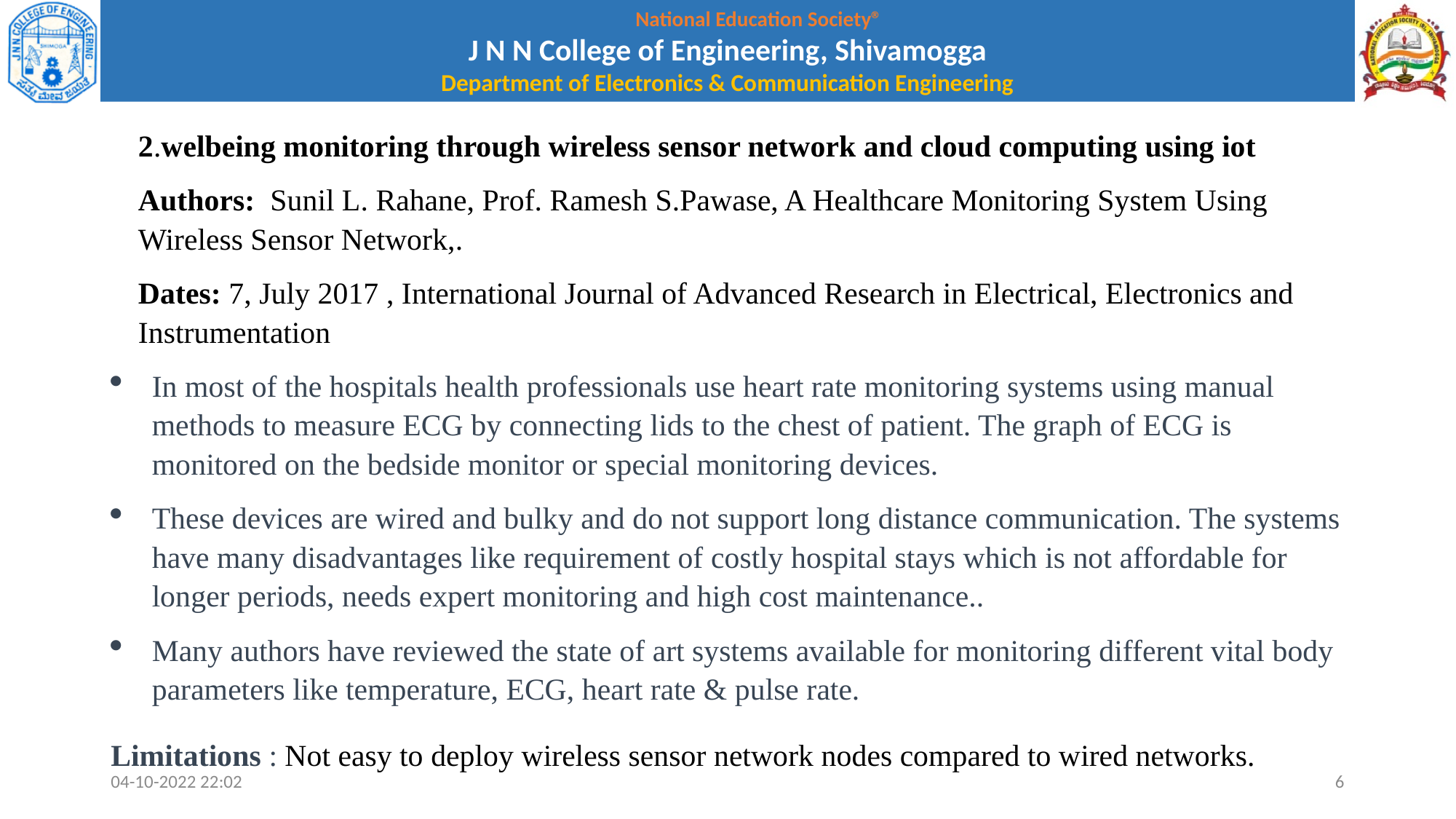

2.welbeing monitoring through wireless sensor network and cloud computing using iot
Authors:  Sunil L. Rahane, Prof. Ramesh S.Pawase, A Healthcare Monitoring System Using Wireless Sensor Network,.
Dates: 7, July 2017 , International Journal of Advanced Research in Electrical, Electronics and Instrumentation
In most of the hospitals health professionals use heart rate monitoring systems using manual methods to measure ECG by connecting lids to the chest of patient. The graph of ECG is monitored on the bedside monitor or special monitoring devices.
These devices are wired and bulky and do not support long distance communication. The systems have many disadvantages like requirement of costly hospital stays which is not affordable for longer periods, needs expert monitoring and high cost maintenance..
Many authors have reviewed the state of art systems available for monitoring different vital body parameters like temperature, ECG, heart rate & pulse rate.
Limitations : Not easy to deploy wireless sensor network nodes compared to wired networks.

04-10-2022 22:02
6